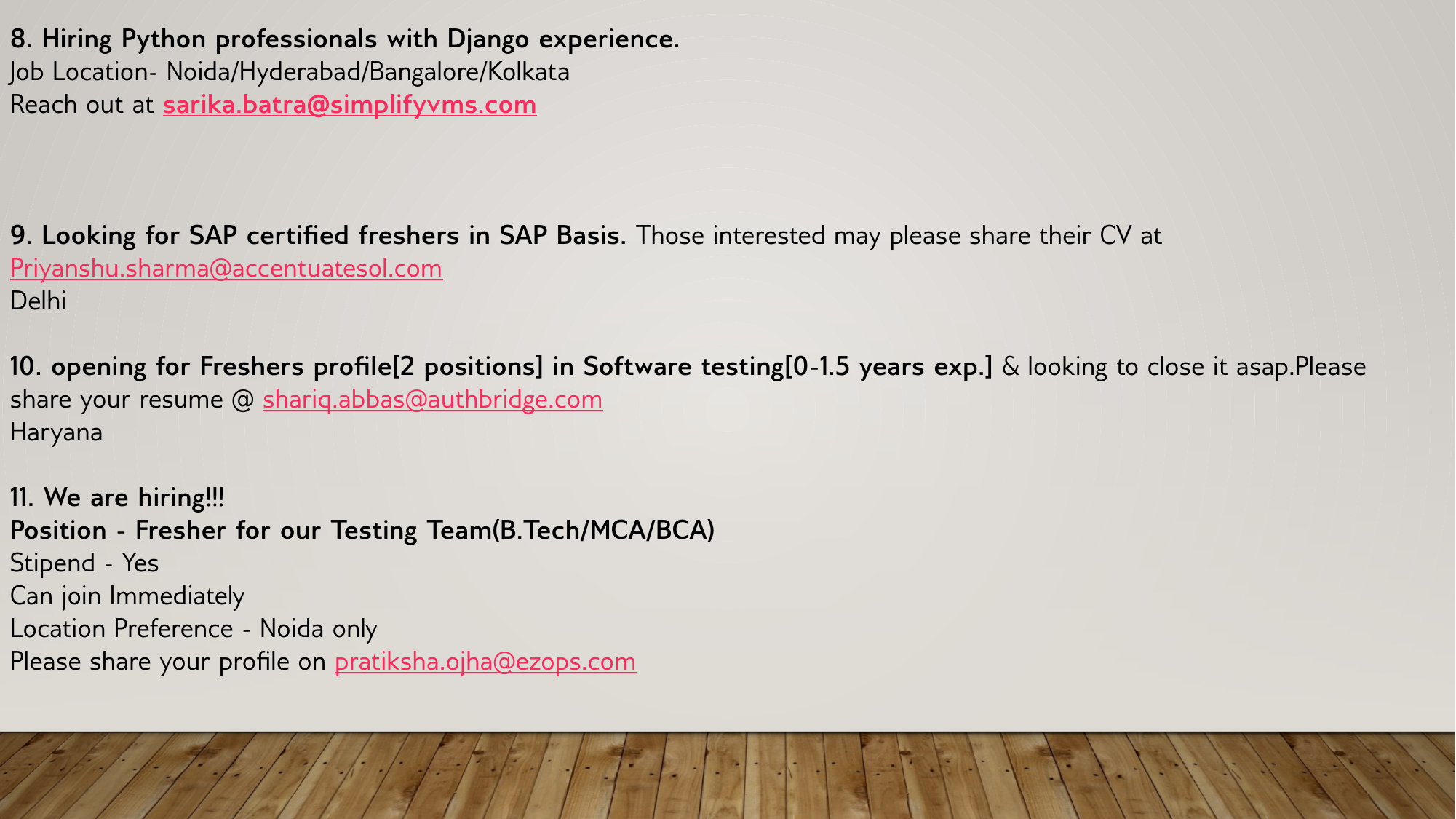

8. Hiring Python professionals with Django experience.
Job Location- Noida/Hyderabad/Bangalore/Kolkata
Reach out at sarika.batra@simplifyvms.com

9. Looking for SAP certified freshers in SAP Basis. Those interested may please share their CV at Priyanshu.sharma@accentuatesol.com
Delhi

10. opening for Freshers profile[2 positions] in Software testing[0-1.5 years exp.] & looking to close it asap.Please share your resume @ shariq.abbas@authbridge.com
Haryana

11. We are hiring!!!
Position - Fresher for our Testing Team(B.Tech/MCA/BCA)
Stipend - Yes
Can join Immediately
Location Preference - Noida only
Please share your profile on pratiksha.ojha@ezops.com